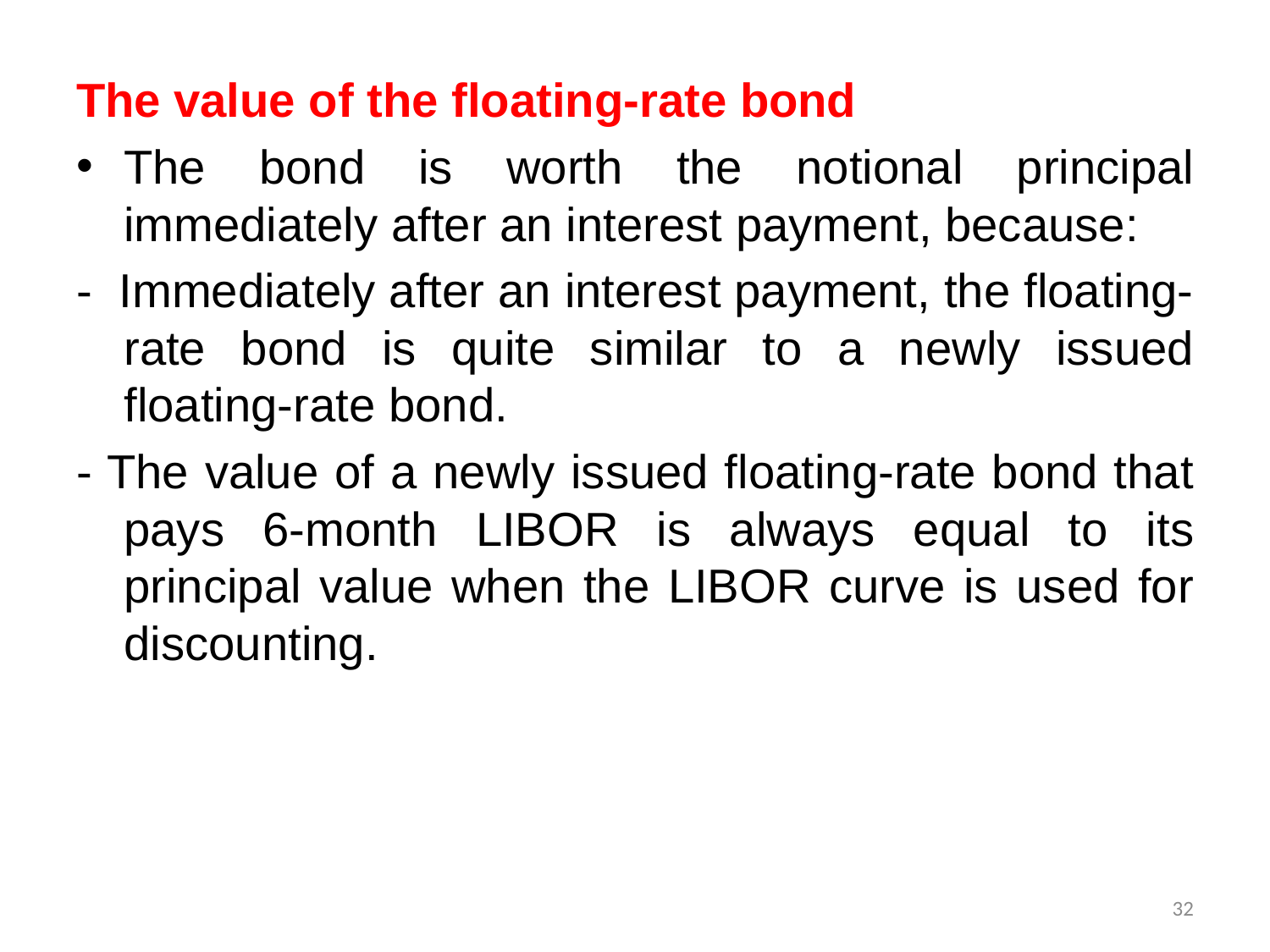

The value of the floating-rate bond
The bond is worth the notional principal immediately after an interest payment, because:
-  Immediately after an interest payment, the floating-rate bond is quite similar to a newly issued floating-rate bond.
- The value of a newly issued floating-rate bond that pays 6-month LIBOR is always equal to its principal value when the LIBOR curve is used for discounting.
32